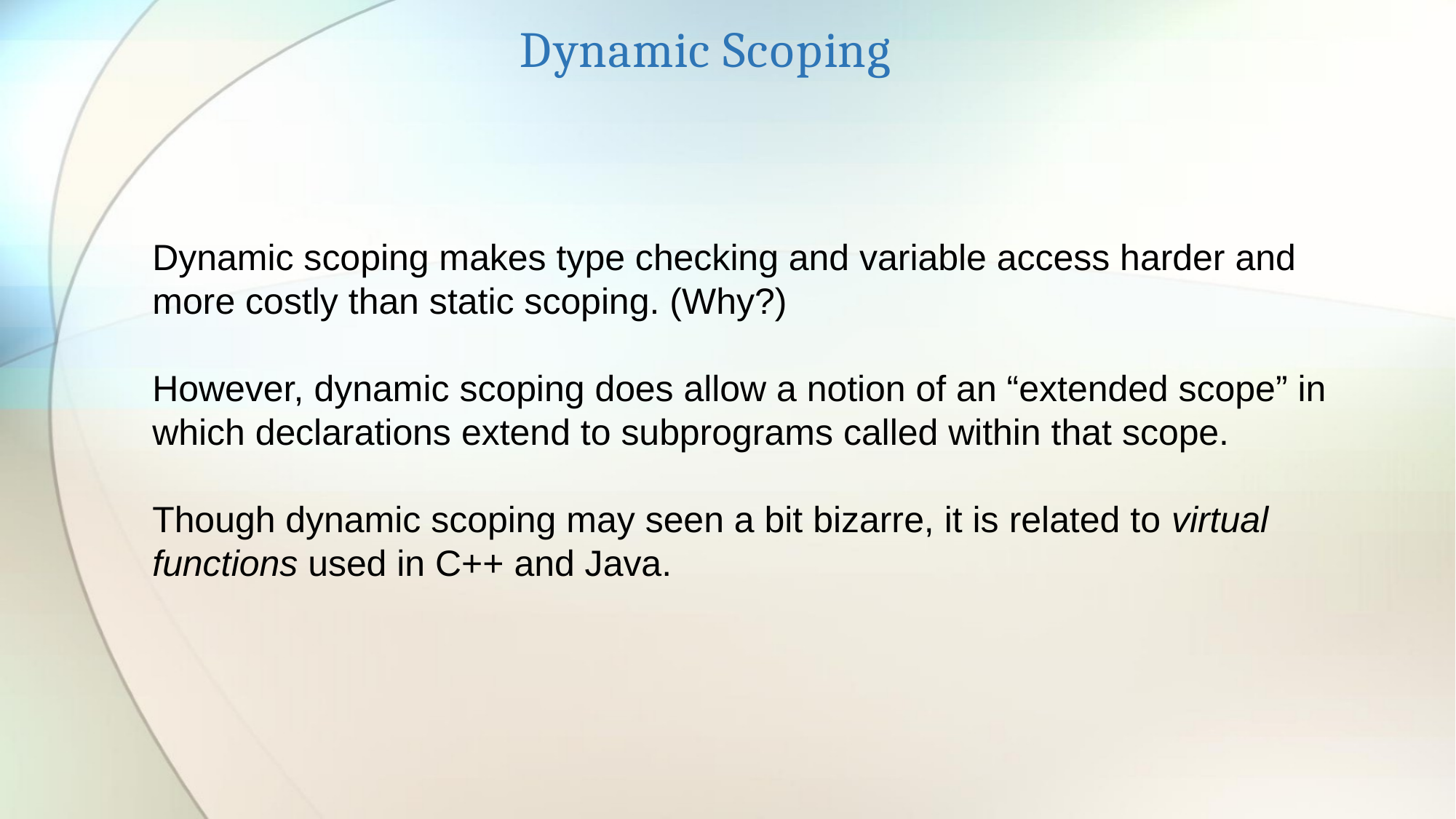

Dynamic Scoping
Dynamic scoping makes type checking and variable access harder and more costly than static scoping. (Why?)

However, dynamic scoping does allow a notion of an “extended scope” in which declarations extend to subprograms called within that scope.

Though dynamic scoping may seen a bit bizarre, it is related to virtual functions used in C++ and Java.